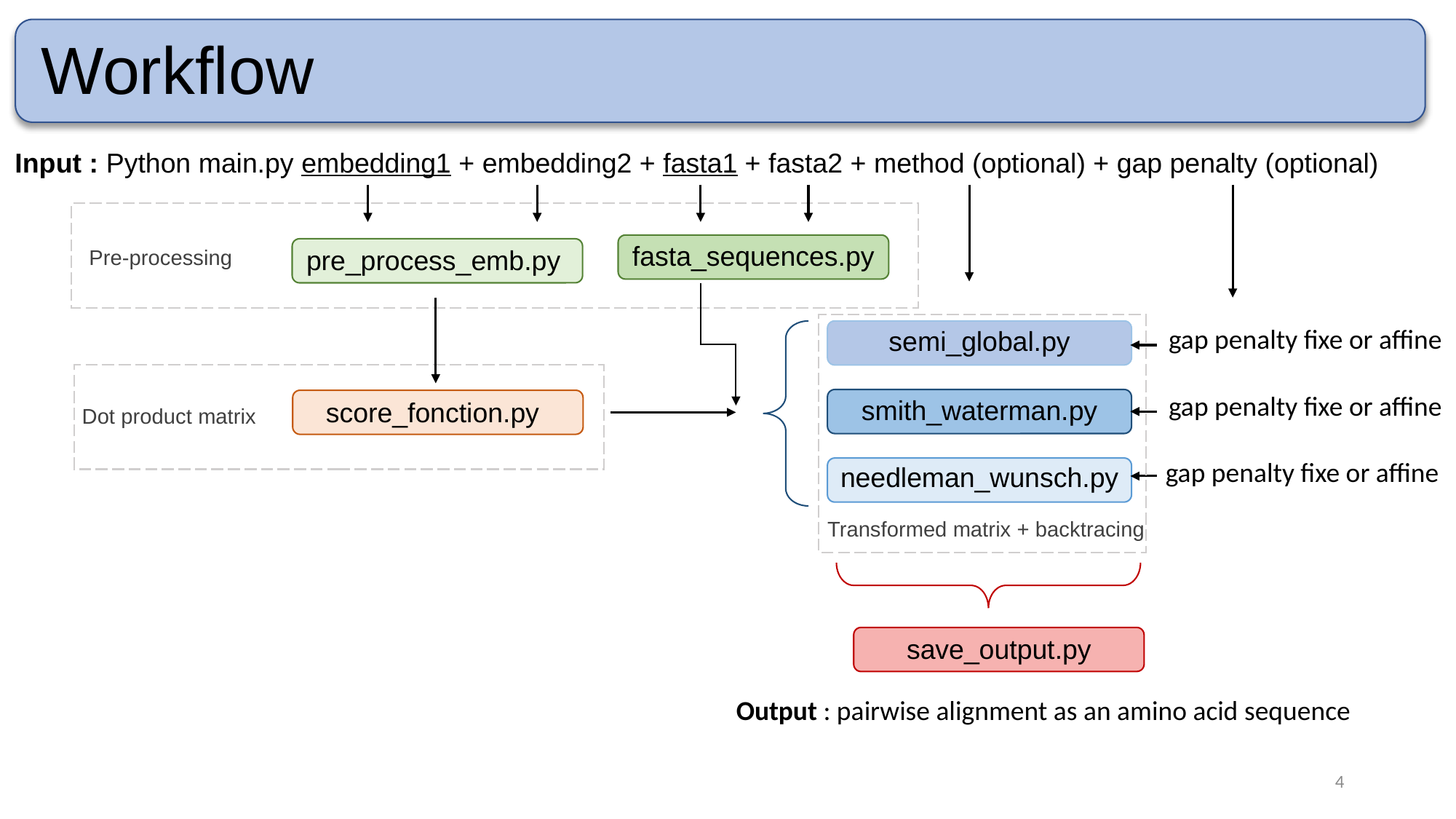

Workflow
Input : Python main.py embedding1 + embedding2 + fasta1 + fasta2 + method (optional) + gap penalty (optional)

fasta_sequences.py

pre_process_emb.py

Pre-processing

gap penalty fixe or affine
semi_global.py

gap penalty fixe or affine
smith_waterman.py

gap penalty fixe or affine
needleman_wunsch.py

score_fonction.py
Dot product matrix

Transformed matrix + backtracing
save_output.py

Output : pairwise alignment as an amino acid sequence
4